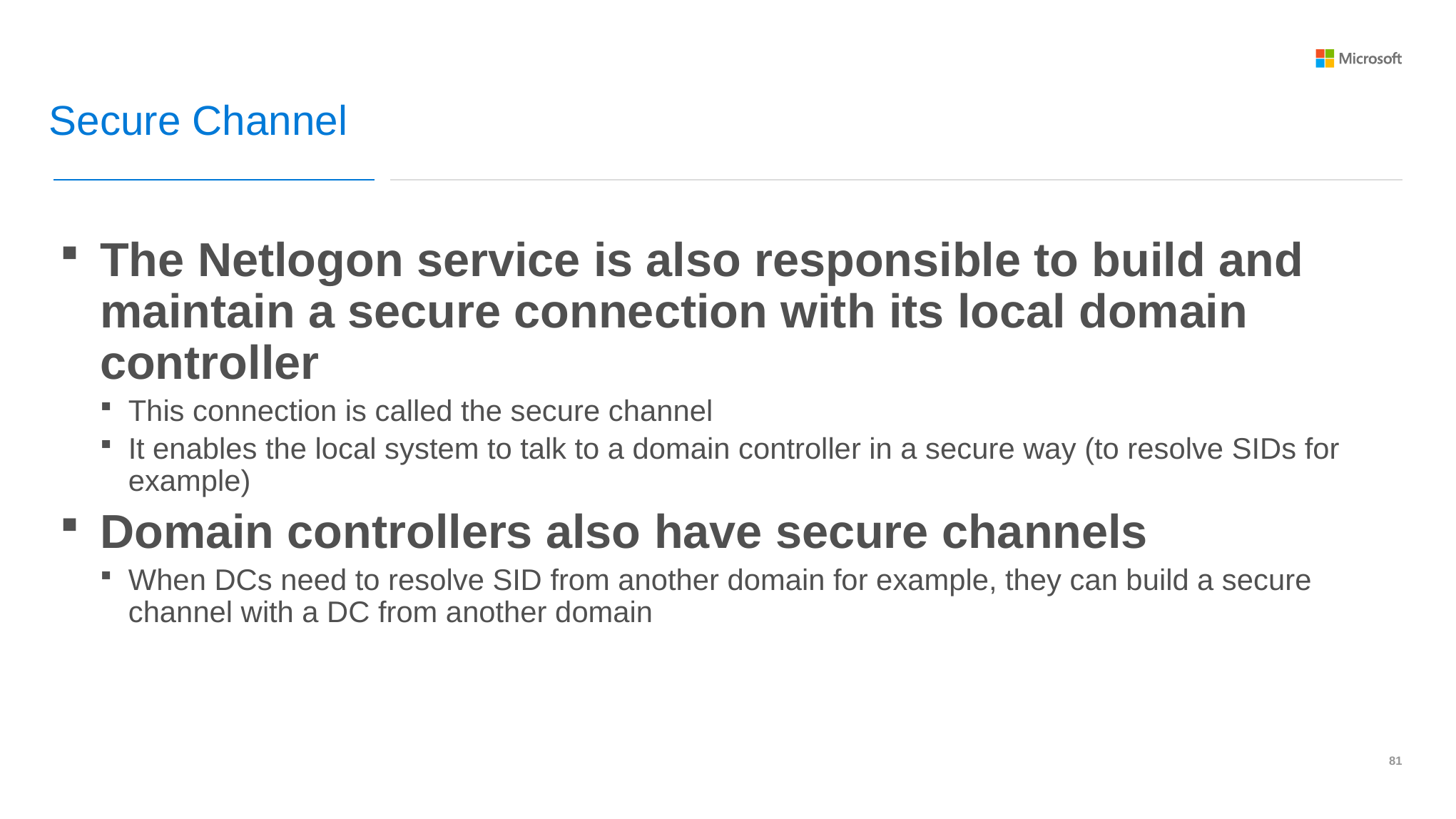

Secure Channel
The Netlogon service is also responsible to build and maintain a secure connection with its local domain controller
This connection is called the secure channel
It enables the local system to talk to a domain controller in a secure way (to resolve SIDs for example)
Domain controllers also have secure channels
When DCs need to resolve SID from another domain for example, they can build a secure channel with a DC from another domain

81